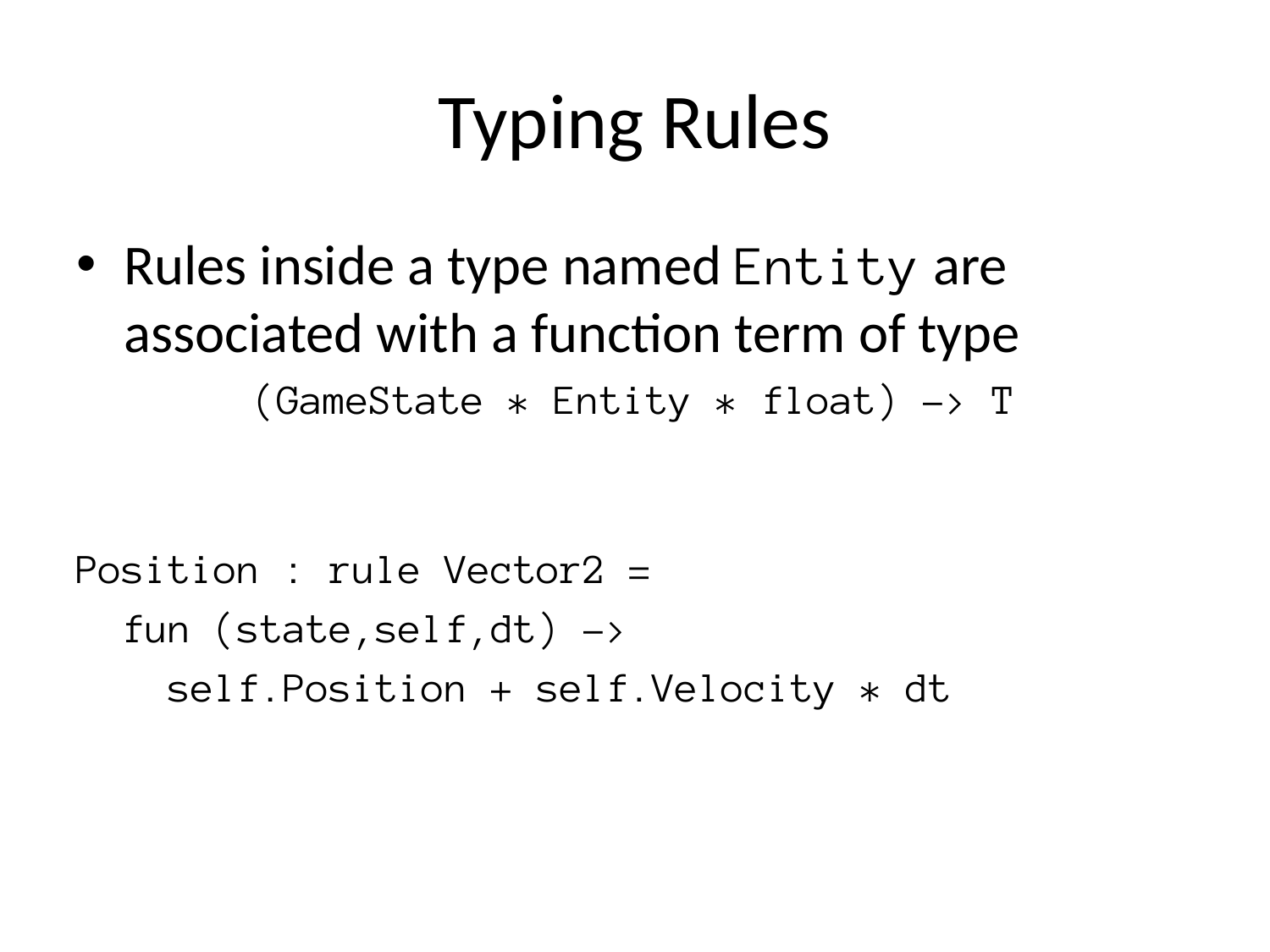

# Typing Rules
Rules inside a type named Entity are associated with a function term of type
(GameState * Entity * float) -> T

Position : rule Vector2 =
  fun (state,self,dt) ->
    self.Position + self.Velocity * dt